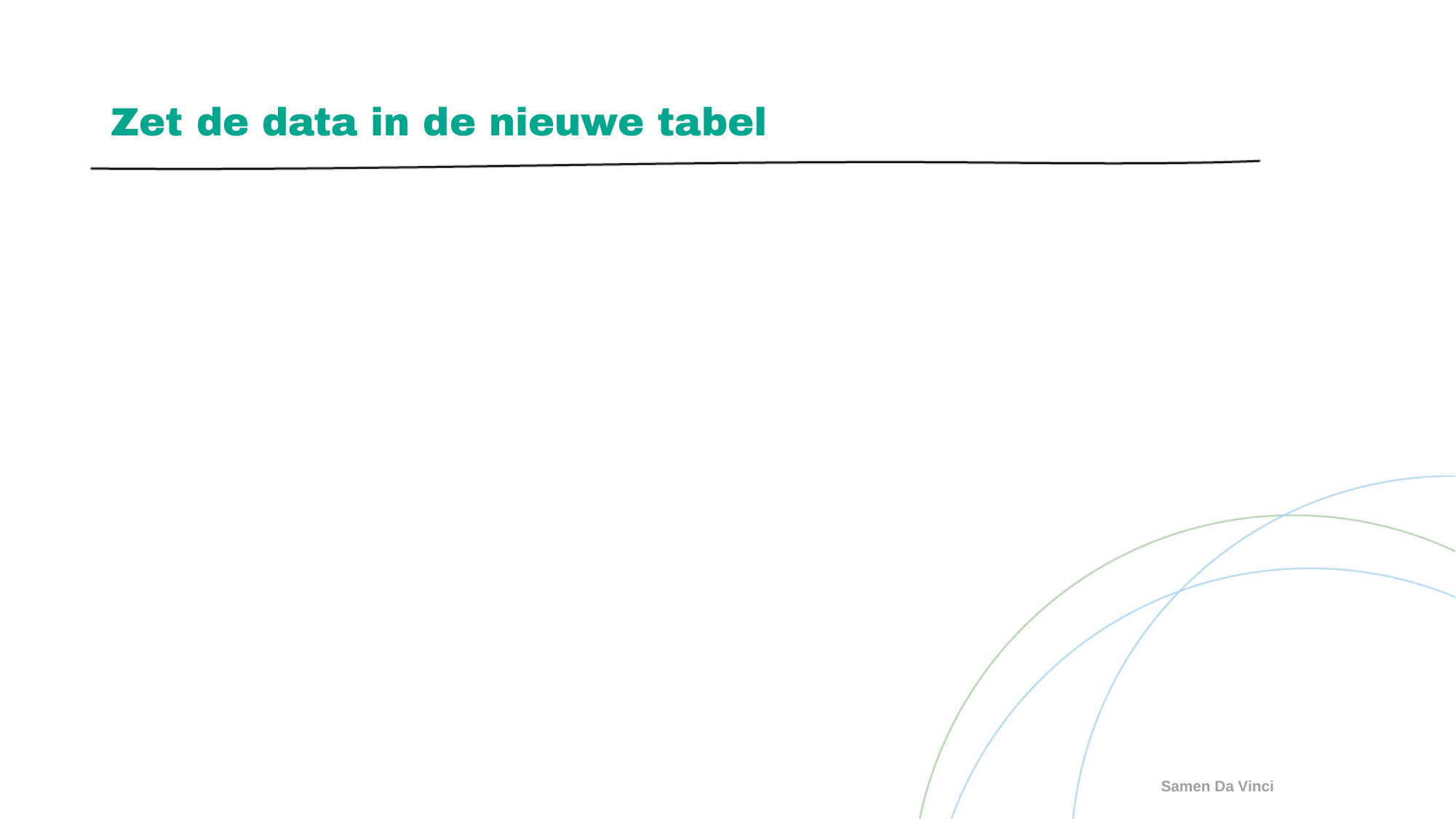

# Zet de data in de nieuwe tabel